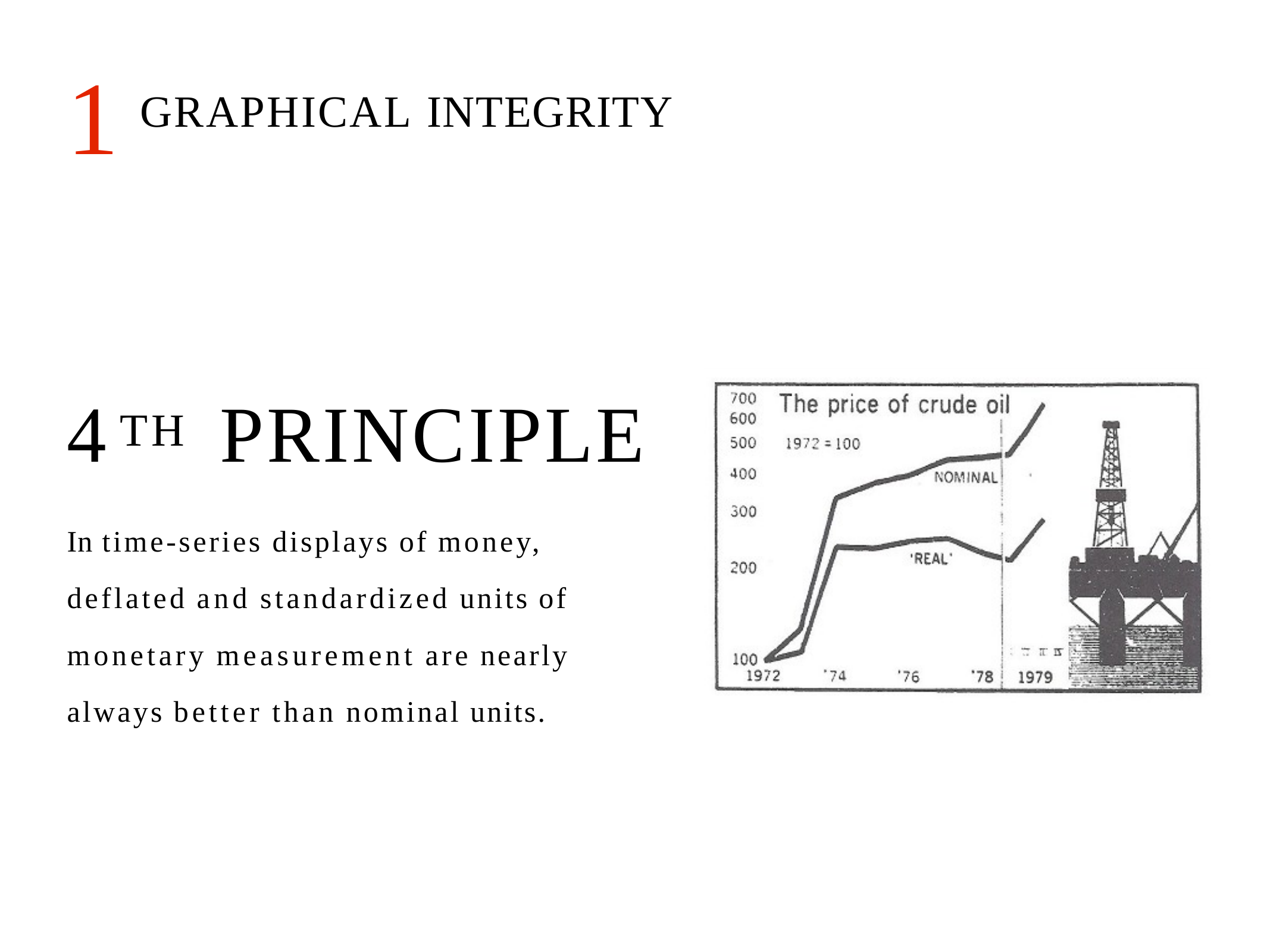

1
GRAPHICAL INTEGRITY

4TH	PRINCIPLE
In time-series displays of money, deflated and standardized units of monetary measurement are nearly always better than nominal units.